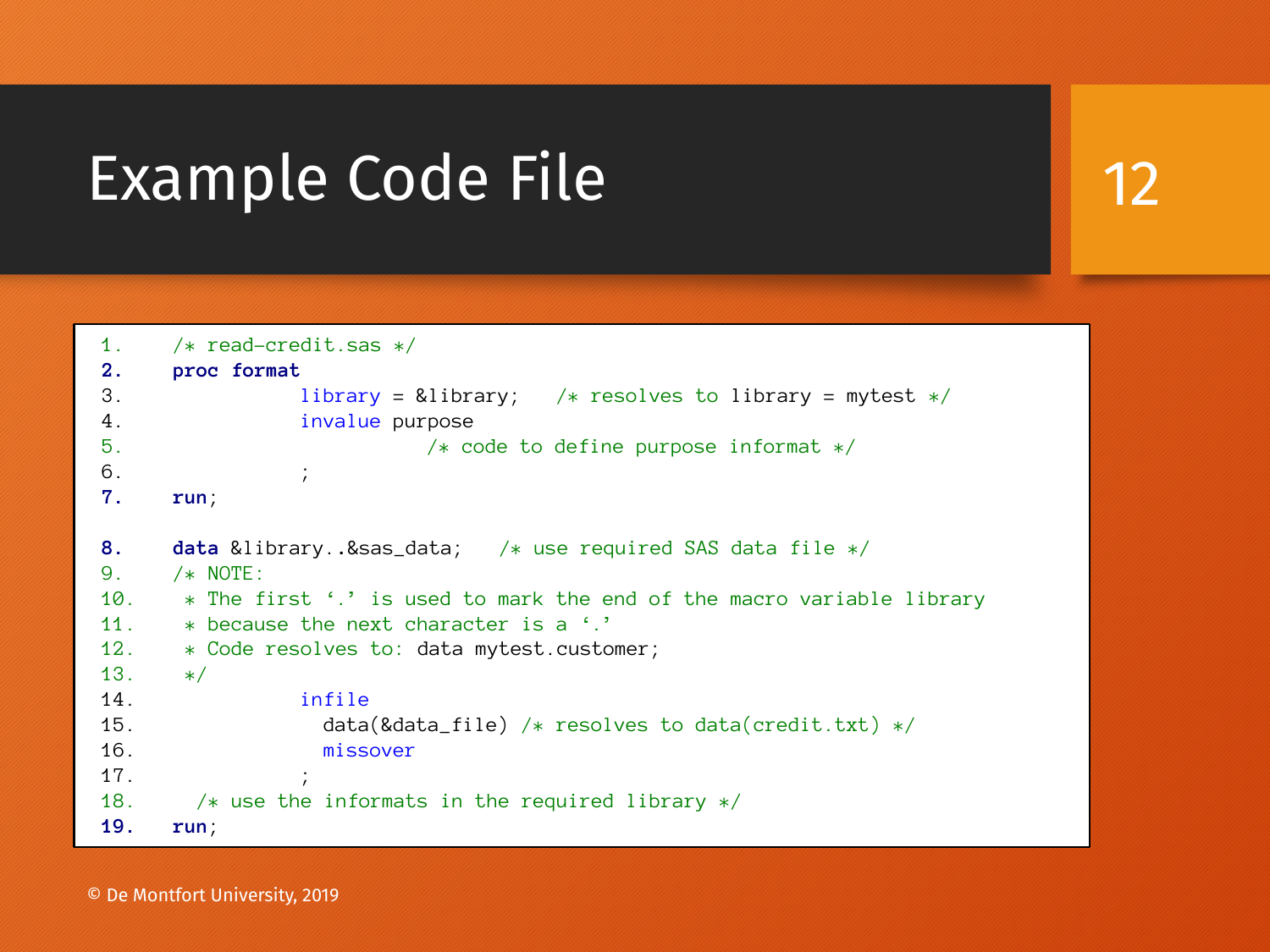

# Example Code File
12
/* read-credit.sas */
proc format
	library = &library;   /* resolves to library = mytest */
	invalue purpose
		/* code to define purpose informat */
	;
run;

data &library..&sas_data;   /* use required SAS data file */
/* NOTE:
 * The first ‘.’ is used to mark the end of the macro variable library
 * because the next character is a ‘.’
 * Code resolves to: data mytest.customer;
 */
	infile
	  data(&data_file) /* resolves to data(credit.txt) */
	  missover
	;
  /* use the informats in the required library */
run;

© De Montfort University, 2019